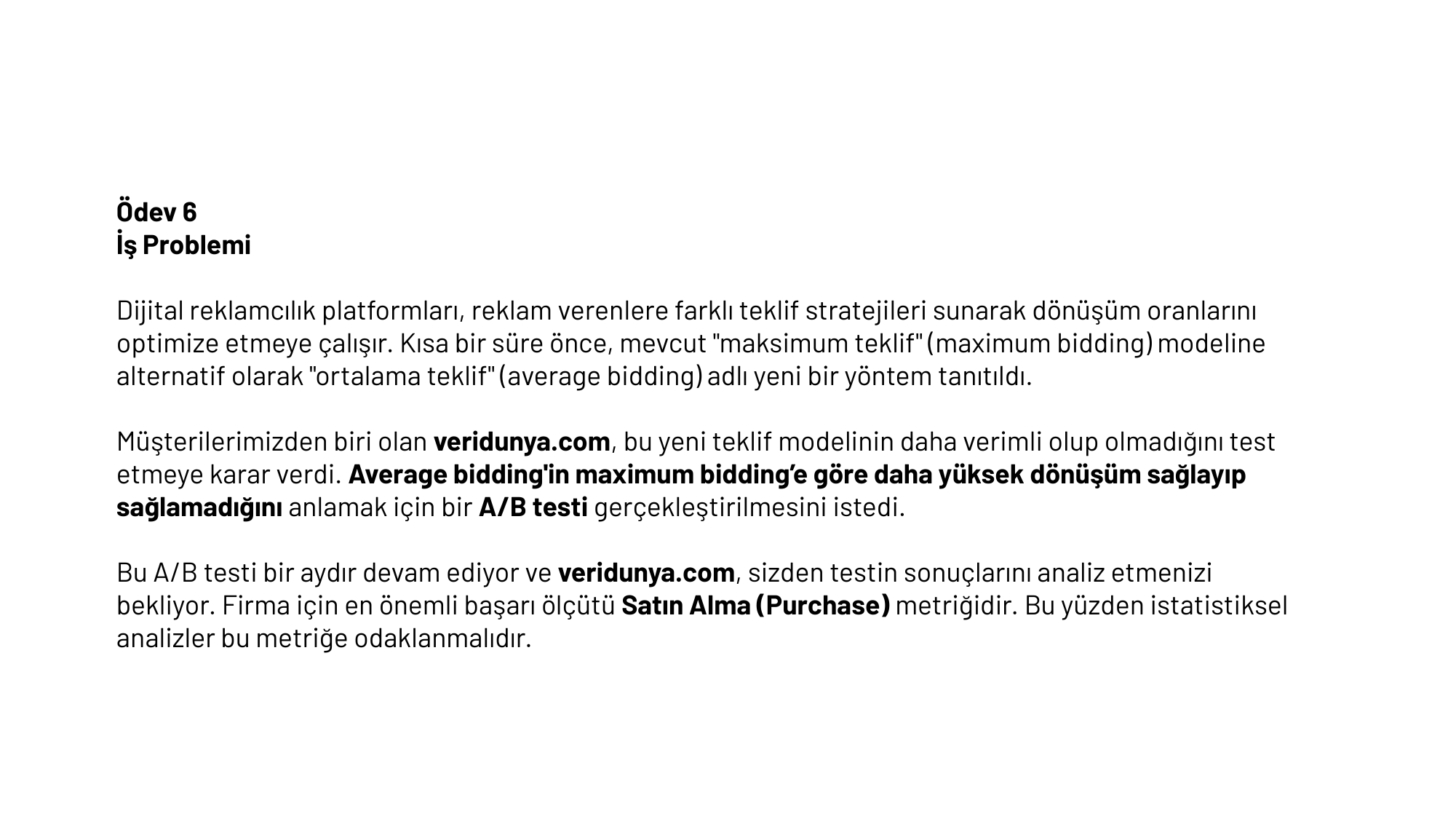

Ödev 6
İş Problemi

Dijital reklamcılık platformları, reklam verenlere farklı teklif stratejileri sunarak dönüşüm oranlarını optimize etmeye çalışır. Kısa bir süre önce, mevcut "maksimum teklif" (maximum bidding) modeline alternatif olarak "ortalama teklif" (average bidding) adlı yeni bir yöntem tanıtıldı.

Müşterilerimizden biri olan veridunya.com, bu yeni teklif modelinin daha verimli olup olmadığını test etmeye karar verdi. Average bidding'in maximum bidding’e göre daha yüksek dönüşüm sağlayıp sağlamadığını anlamak için bir A/B testi gerçekleştirilmesini istedi.

Bu A/B testi bir aydır devam ediyor ve veridunya.com, sizden testin sonuçlarını analiz etmenizi bekliyor. Firma için en önemli başarı ölçütü Satın Alma (Purchase) metriğidir. Bu yüzden istatistiksel analizler bu metriğe odaklanmalıdır.